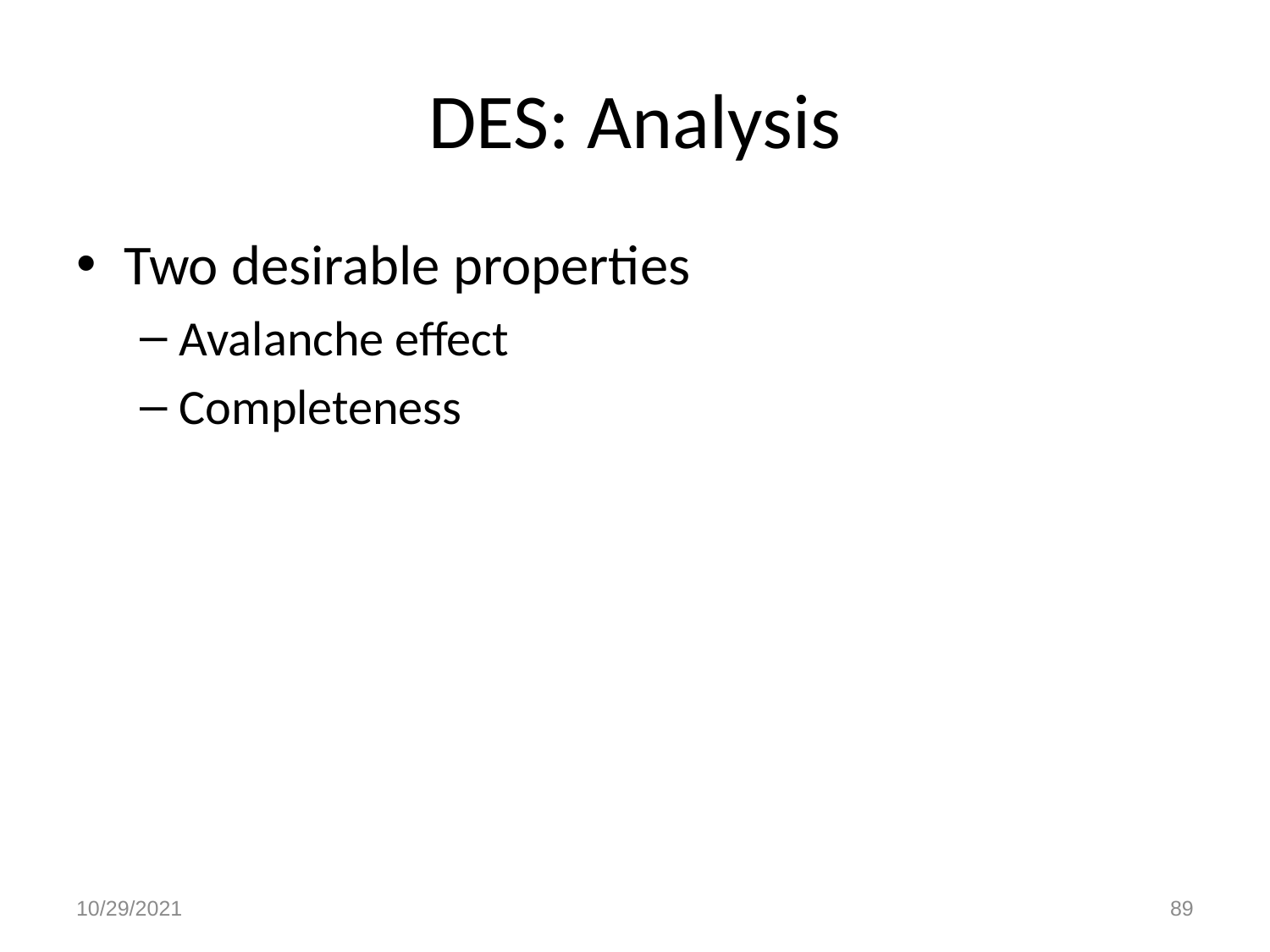

# DES: Analysis
Two desirable properties
Avalanche effect
Completeness
10/29/2021
89